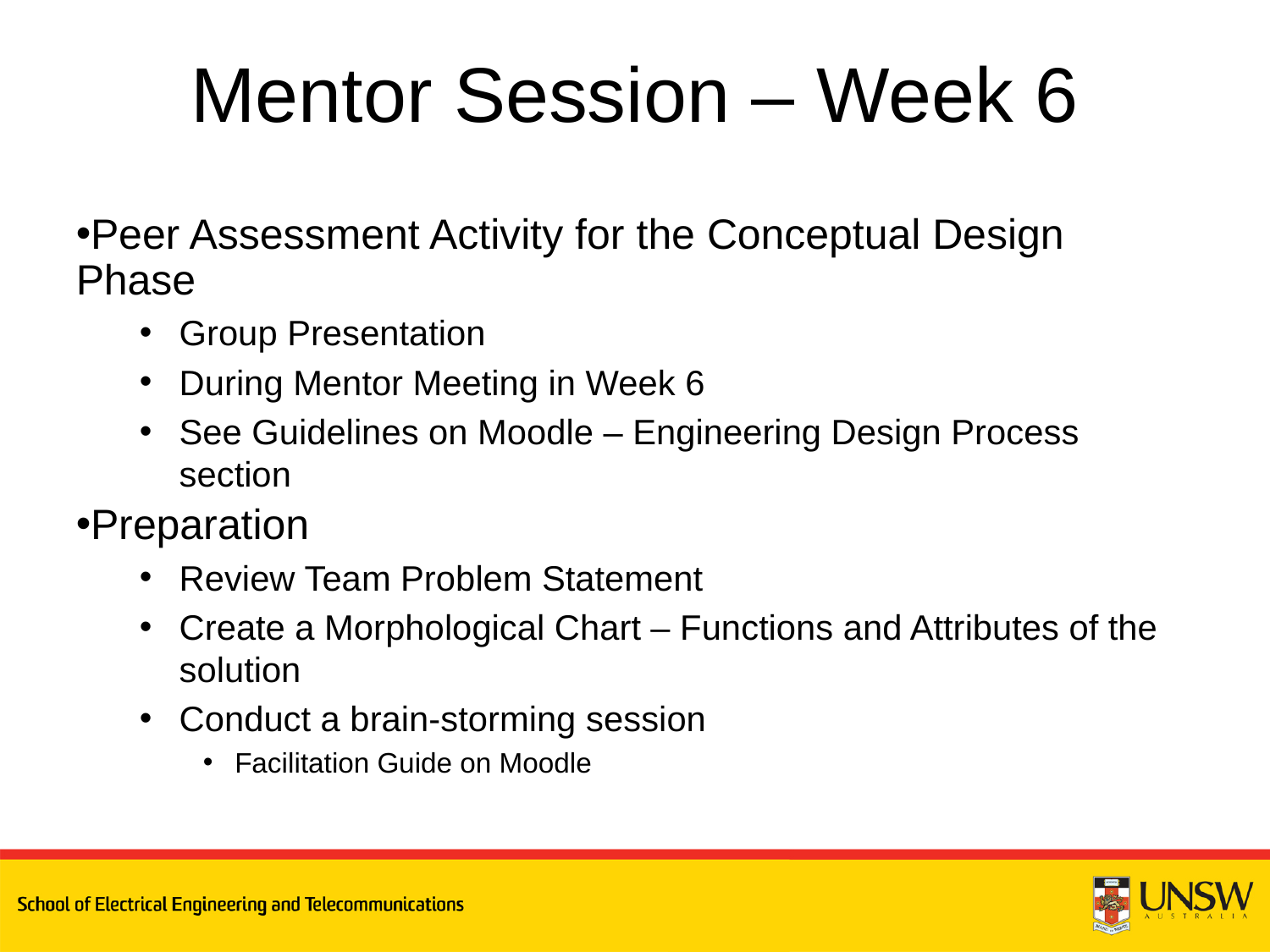

# Mentor Session – Week 6
Peer Assessment Activity for the Conceptual Design Phase
Group Presentation
During Mentor Meeting in Week 6
See Guidelines on Moodle – Engineering Design Process section
Preparation
Review Team Problem Statement
Create a Morphological Chart – Functions and Attributes of the solution
Conduct a brain-storming session
Facilitation Guide on Moodle